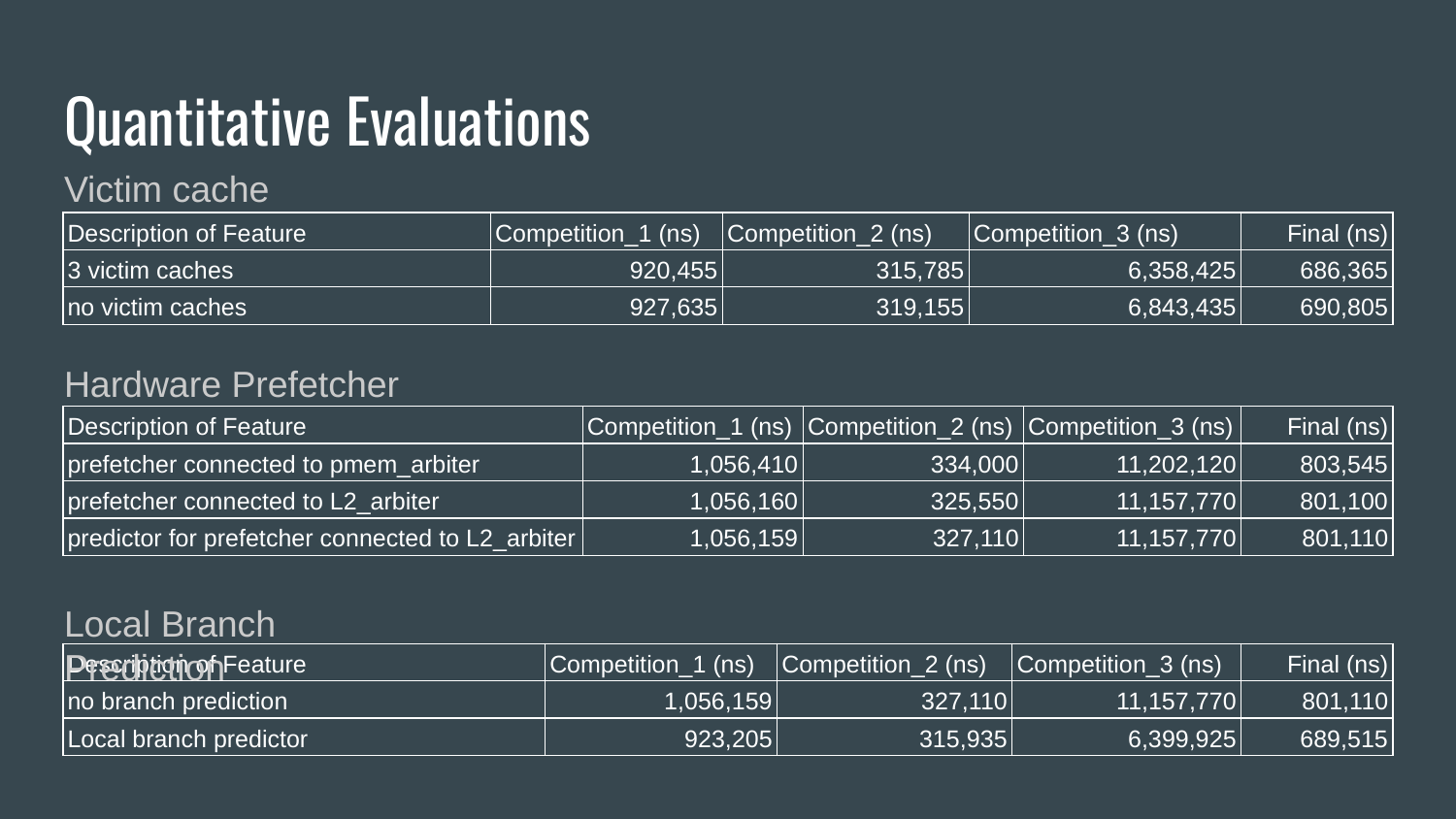

# Quantitative Evaluations
Victim cache
| Description of Feature | Competition\_1 (ns) | Competition\_2 (ns) | Competition\_3 (ns) | Final (ns) |
| --- | --- | --- | --- | --- |
| 3 victim caches | 920,455 | 315,785 | 6,358,425 | 686,365 |
| no victim caches | 927,635 | 319,155 | 6,843,435 | 690,805 |
Hardware Prefetcher
| Description of Feature | Competition\_1 (ns) | Competition\_2 (ns) | Competition\_3 (ns) | Final (ns) |
| --- | --- | --- | --- | --- |
| prefetcher connected to pmem\_arbiter | 1,056,410 | 334,000 | 11,202,120 | 803,545 |
| prefetcher connected to L2\_arbiter | 1,056,160 | 325,550 | 11,157,770 | 801,100 |
| predictor for prefetcher connected to L2\_arbiter | 1,056,159 | 327,110 | 11,157,770 | 801,110 |
Local Branch Prediction
| Description of Feature | Competition\_1 (ns) | Competition\_2 (ns) | Competition\_3 (ns) | Final (ns) |
| --- | --- | --- | --- | --- |
| no branch prediction | 1,056,159 | 327,110 | 11,157,770 | 801,110 |
| Local branch predictor | 923,205 | 315,935 | 6,399,925 | 689,515 |